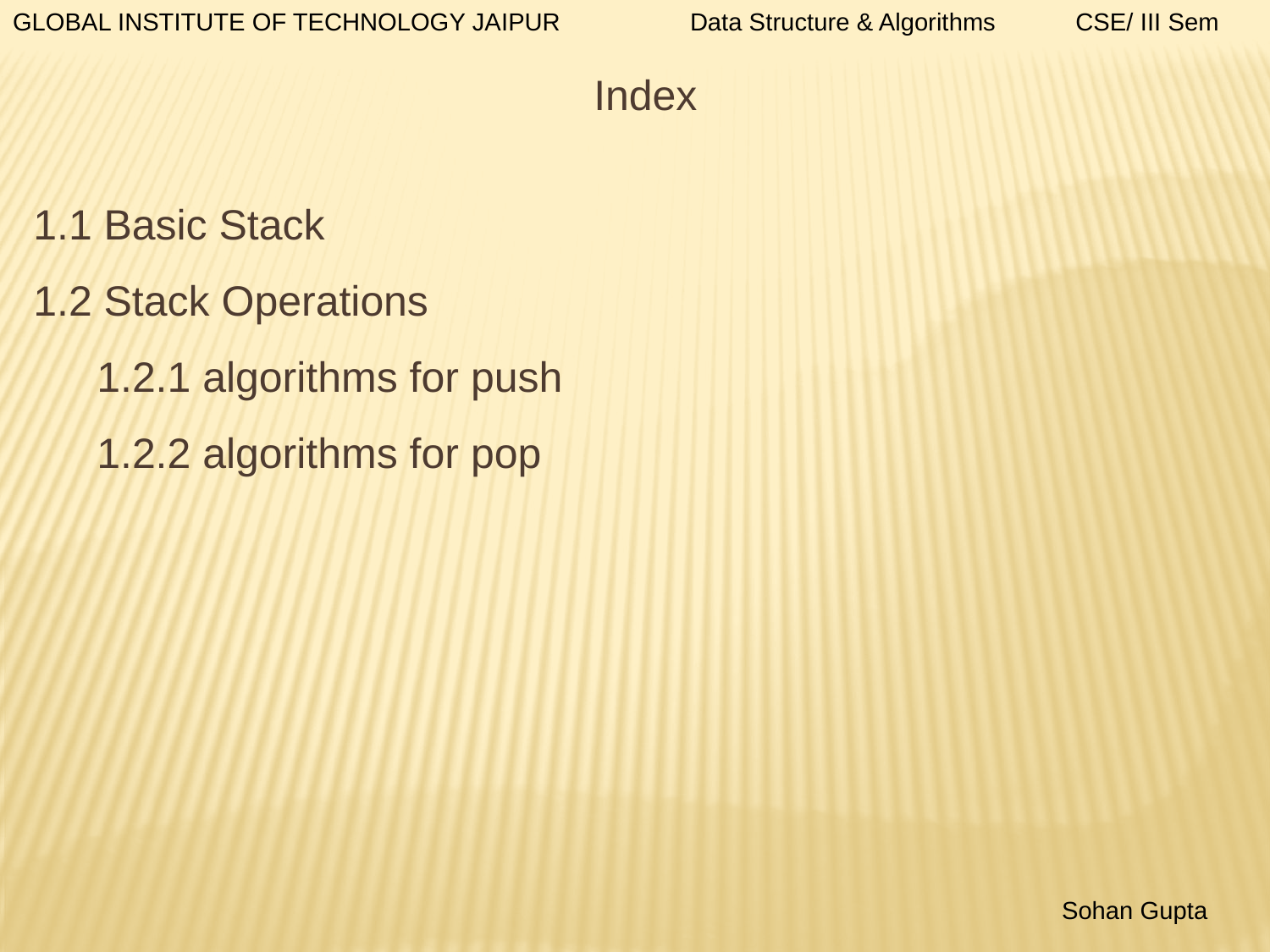

CSE/ III Sem
GLOBAL INSTITUTE OF TECHNOLOGY JAIPUR
Data Structure & Algorithms
Index

1.1 Basic Stack
1.2 Stack Operations
1.2.1 algorithms for push
1.2.2 algorithms for pop

Sohan Gupta